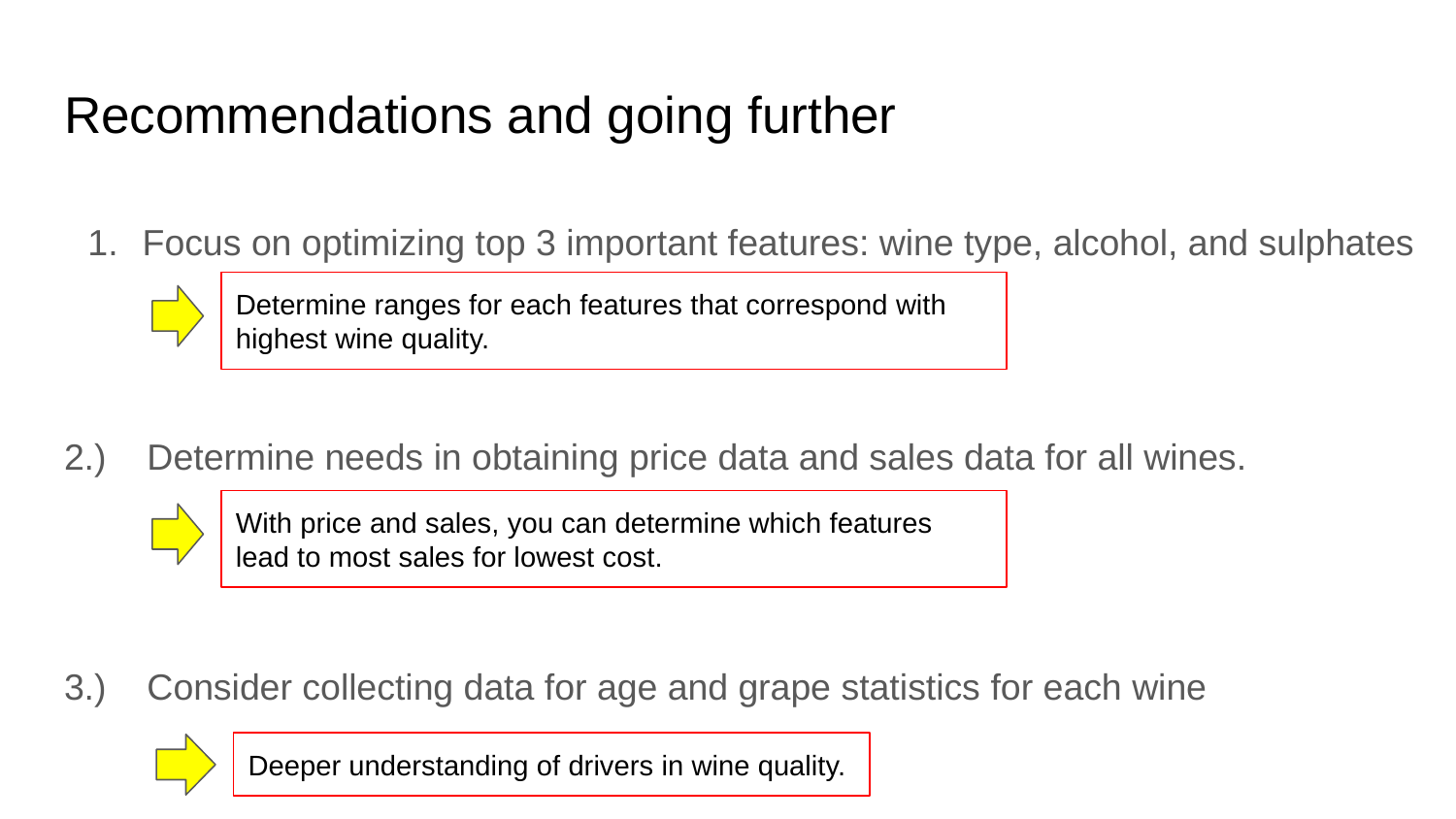

# Recommendations and going further
Focus on optimizing top 3 important features: wine type, alcohol, and sulphates
Determine ranges for each features that correspond with highest wine quality.

2.)    Determine needs in obtaining price data and sales data for all wines.
With price and sales, you can determine which features lead to most sales for lowest cost.

3.)    Consider collecting data for age and grape statistics for each wine
Deeper understanding of drivers in wine quality.